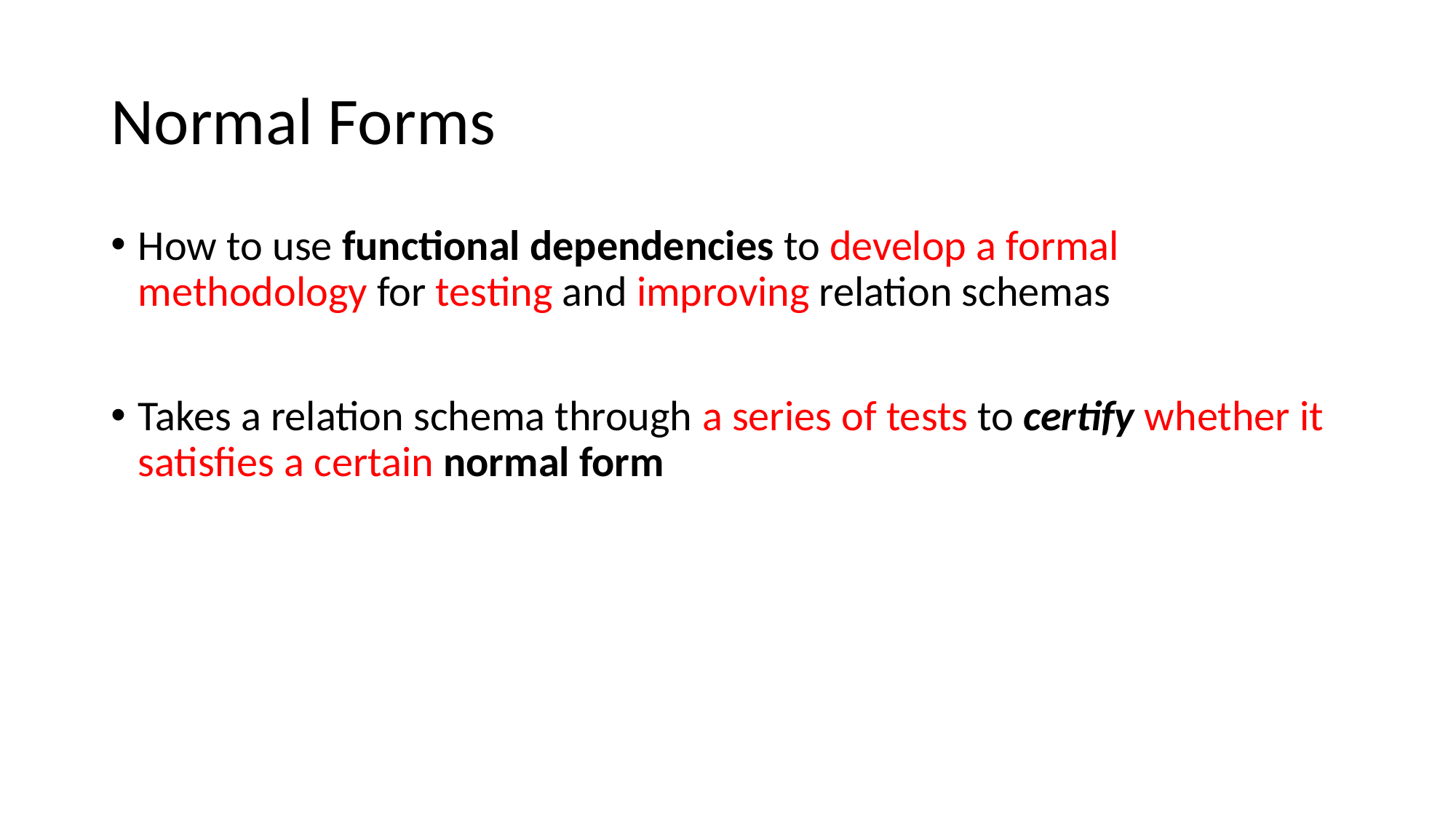

# Normal Forms
How to use functional dependencies to develop a formal methodology for testing and improving relation schemas

Takes a relation schema through a series of tests to certify whether it satisfies a certain normal form